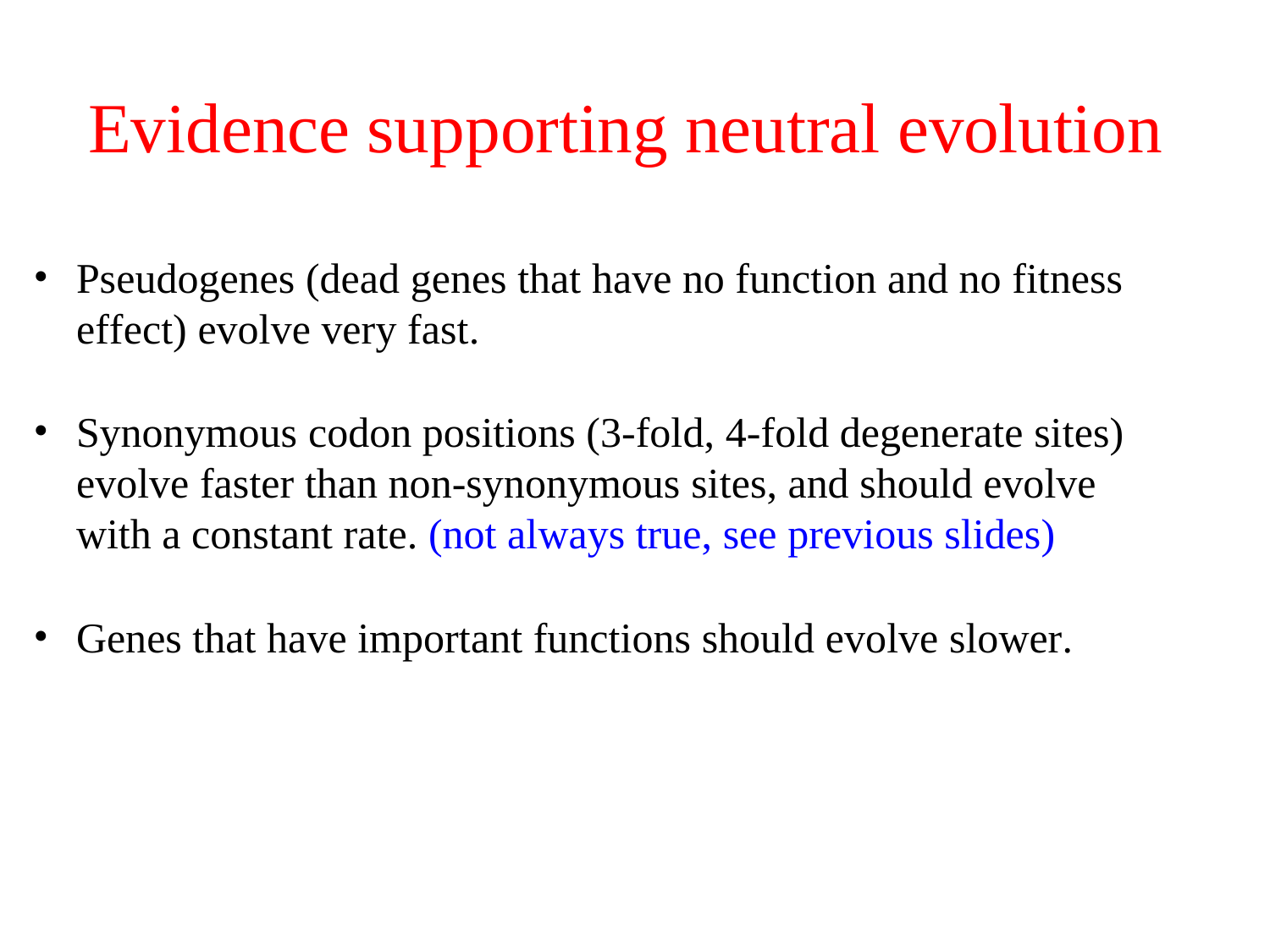

# Evidence supporting neutral evolution
Pseudogenes (dead genes that have no function and no fitness
effect) evolve very fast.

Synonymous codon positions (3-fold, 4-fold degenerate sites) evolve faster than non-synonymous sites, and should evolve	with a constant rate. (not always true, see previous slides)

Genes that have important functions should evolve slower.